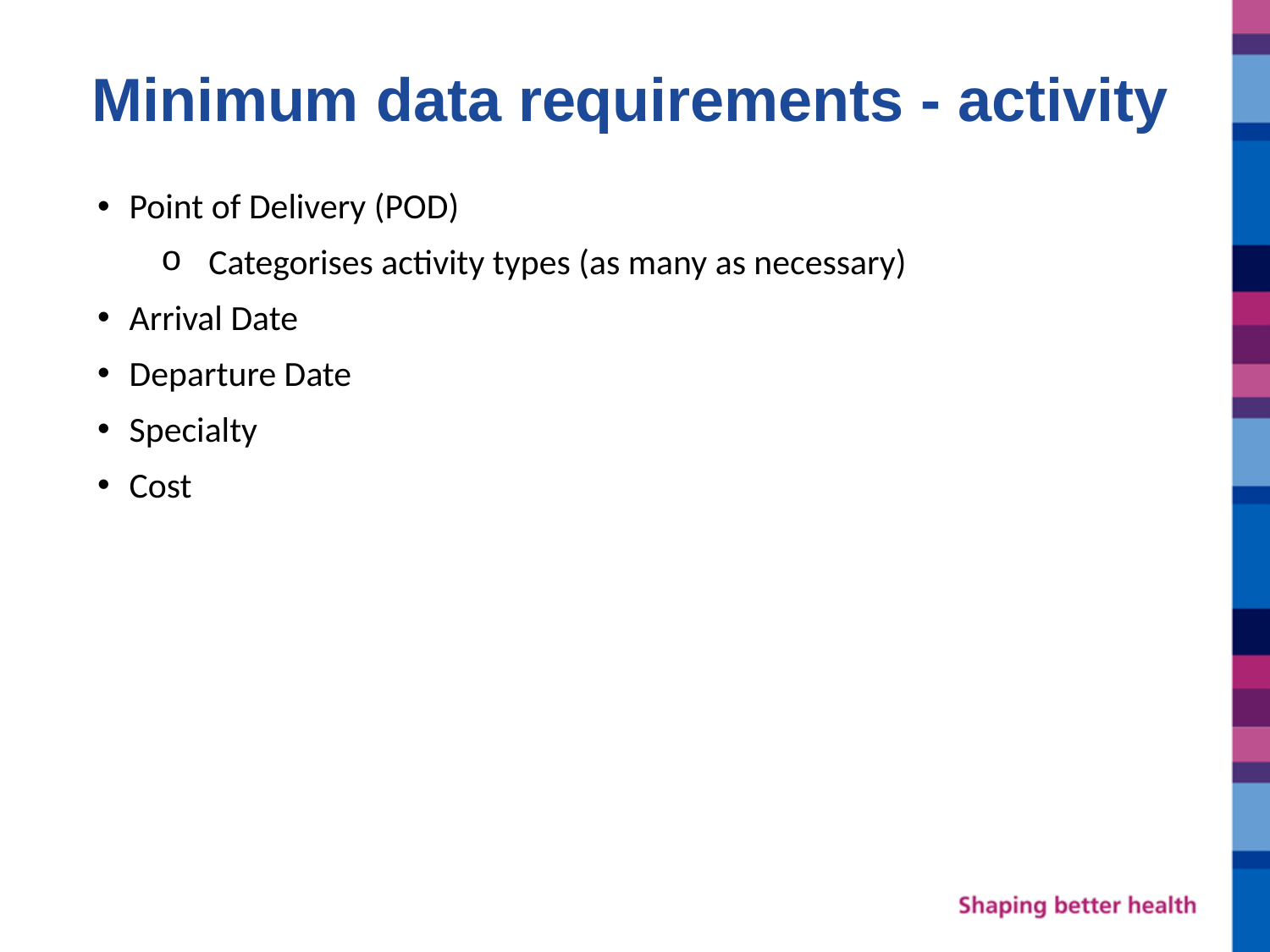

Minimum data requirements - activity
Point of Delivery (POD)
Categorises activity types (as many as necessary)
Arrival Date
Departure Date
Specialty
Cost